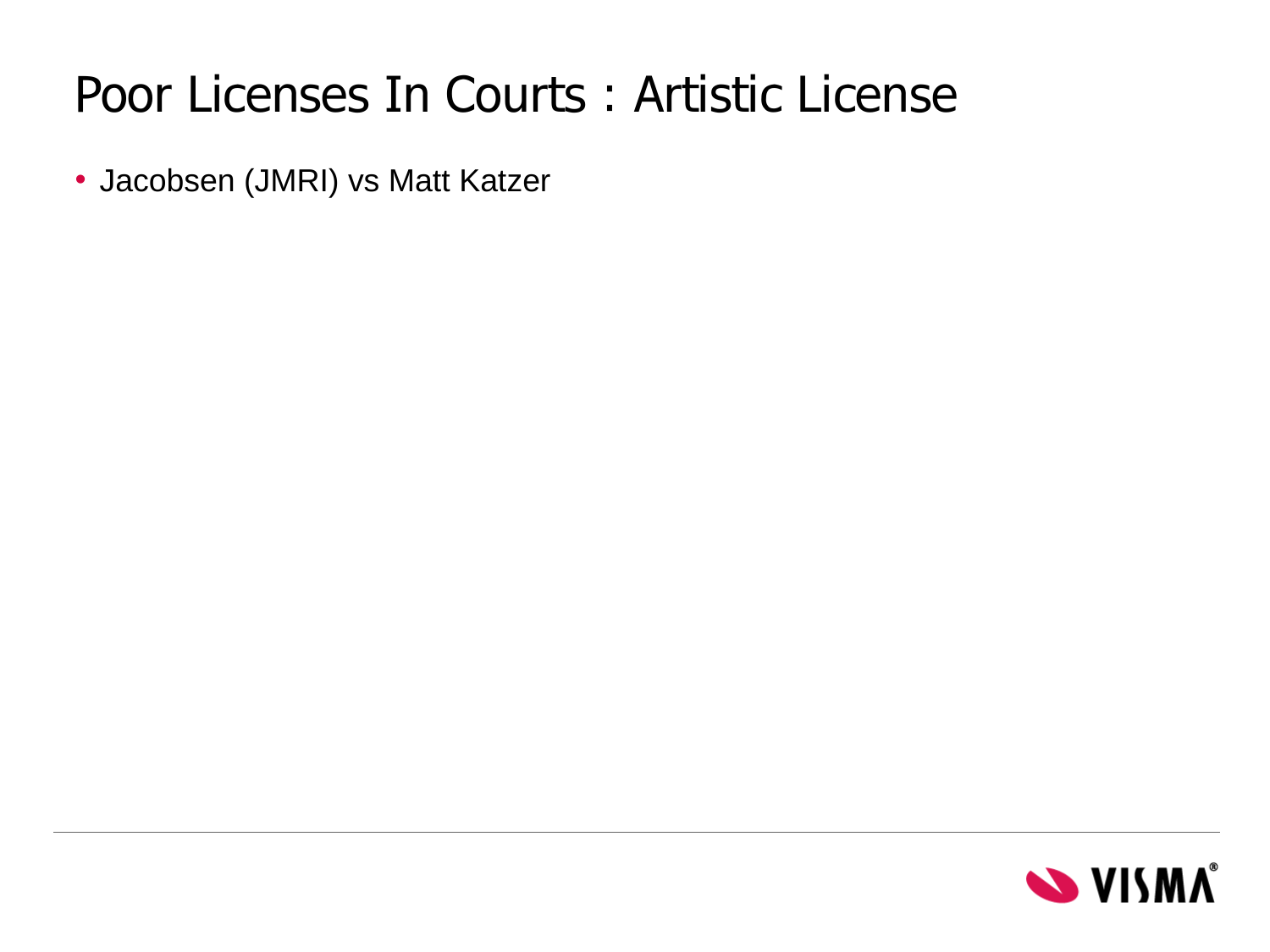

# Poor Licenses In Courts : Artistic License
Jacobsen (JMRI) vs Matt Katzer